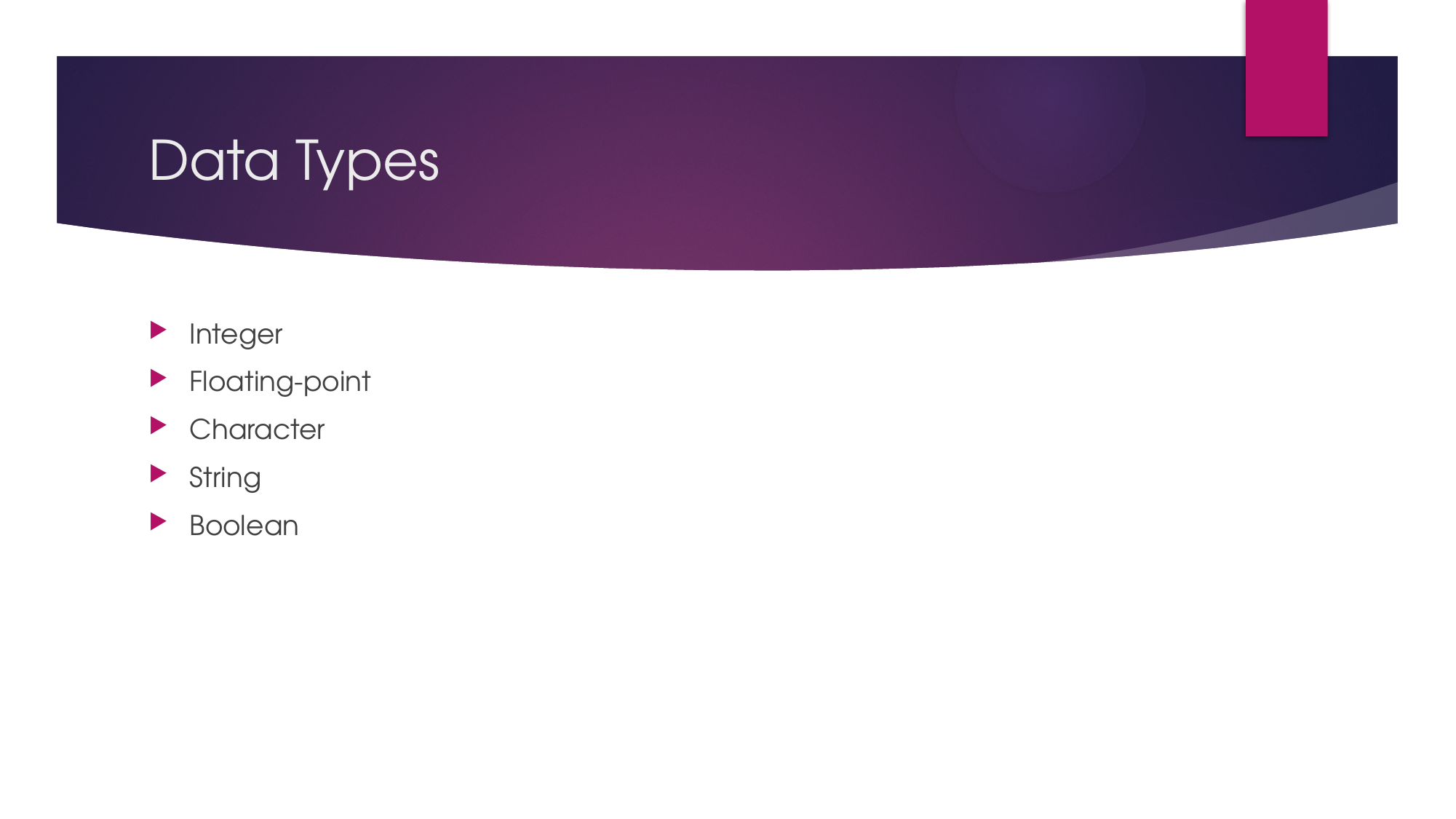

# Data Types
Integer
Floating-point
Character
String
Boolean